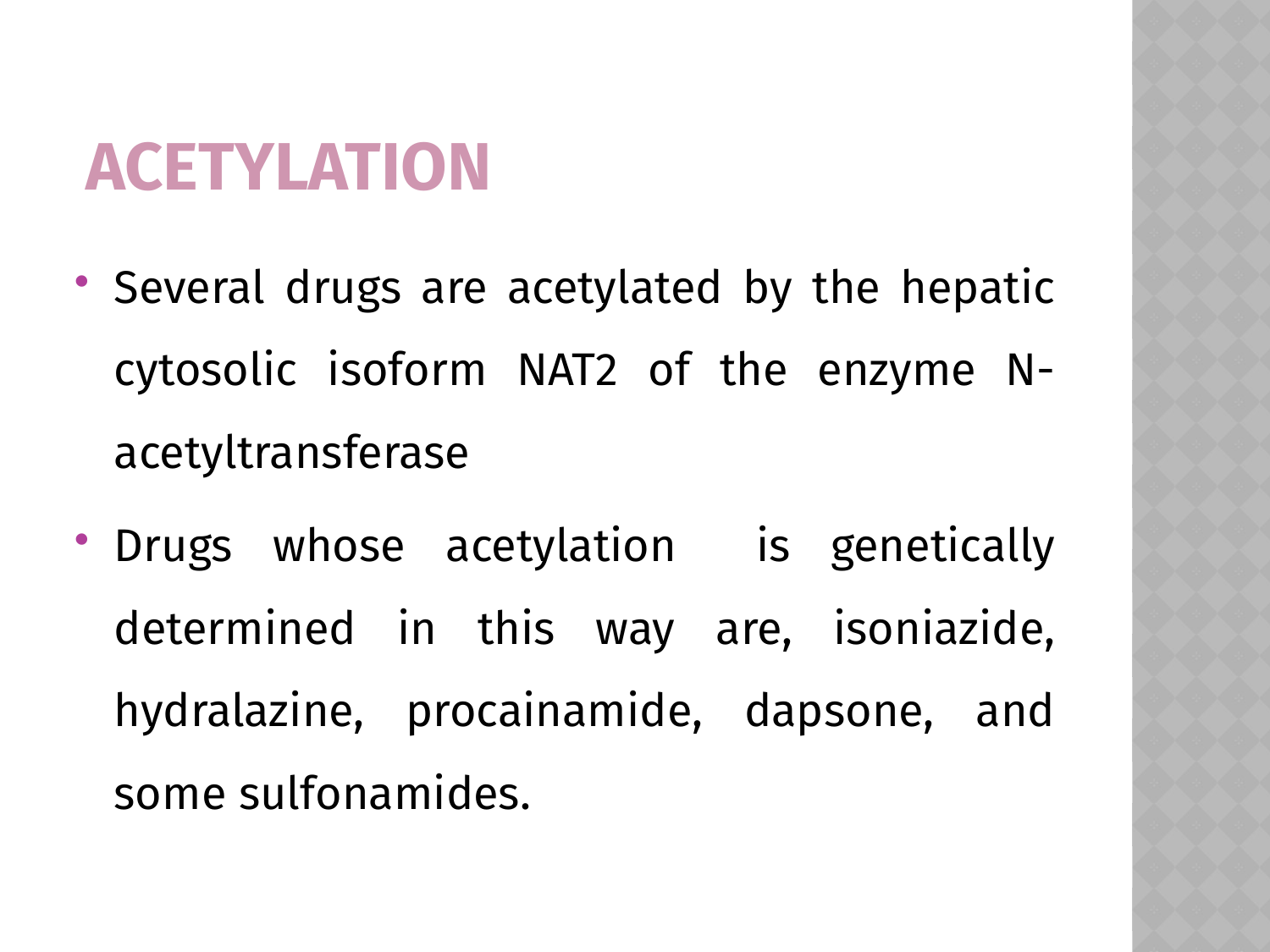

# Acetylation
Several drugs are acetylated by the hepatic cytosolic isoform NAT2 of the enzyme N-acetyltransferase
Drugs whose acetylation  is genetically determined in this way are, isoniazide, hydralazine, procainamide, dapsone, and some sulfonamides.